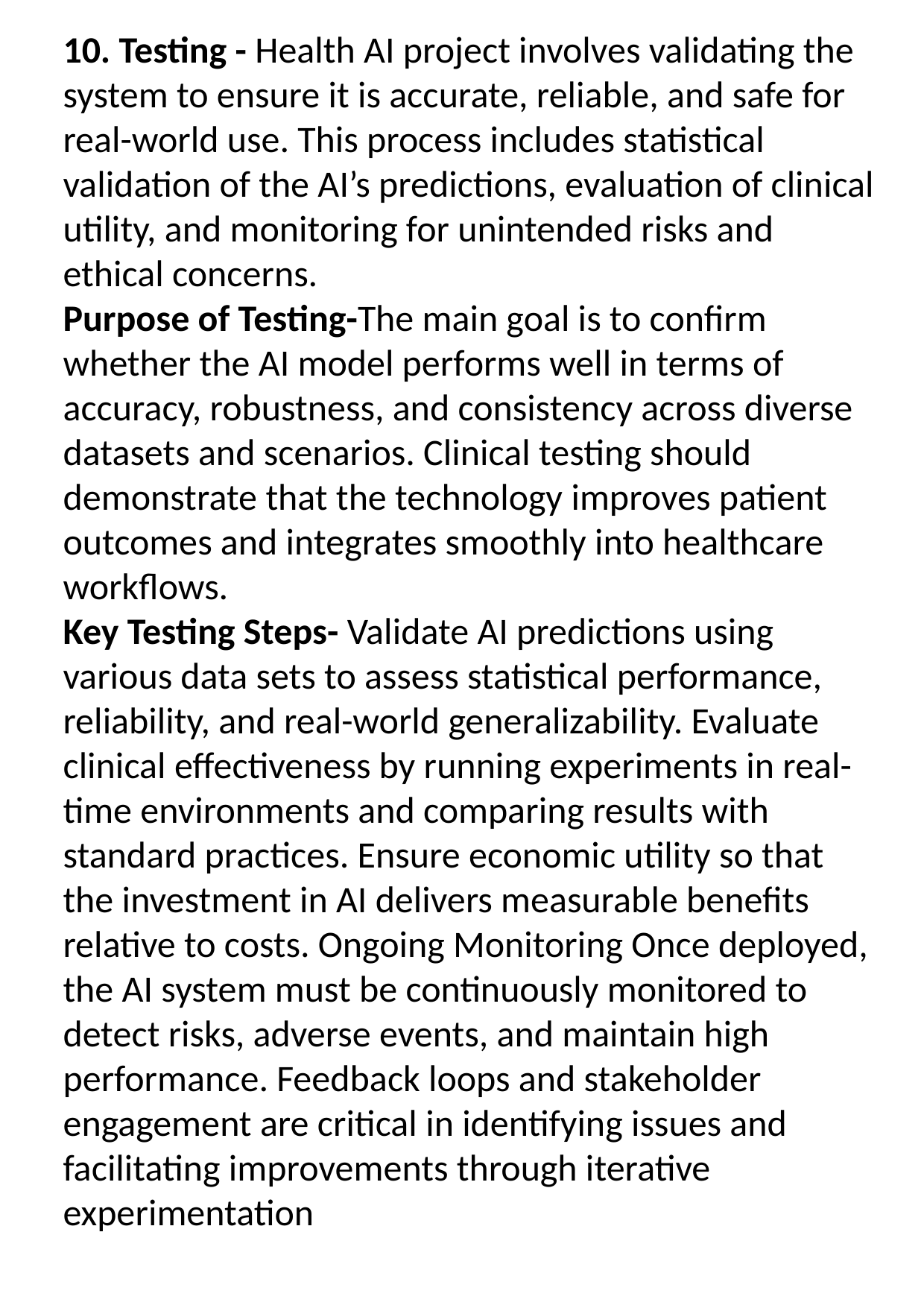

10. Testing - Health AI project involves validating the system to ensure it is accurate, reliable, and safe for real-world use. This process includes statistical validation of the AI’s predictions, evaluation of clinical utility, and monitoring for unintended risks and ethical concerns.
Purpose of Testing-The main goal is to confirm whether the AI model performs well in terms of accuracy, robustness, and consistency across diverse datasets and scenarios. Clinical testing should demonstrate that the technology improves patient outcomes and integrates smoothly into healthcare workflows.
Key Testing Steps- Validate AI predictions using various data sets to assess statistical performance, reliability, and real-world generalizability. Evaluate clinical effectiveness by running experiments in real-time environments and comparing results with standard practices. Ensure economic utility so that the investment in AI delivers measurable benefits relative to costs. Ongoing Monitoring Once deployed, the AI system must be continuously monitored to detect risks, adverse events, and maintain high performance. Feedback loops and stakeholder engagement are critical in identifying issues and facilitating improvements through iterative experimentation